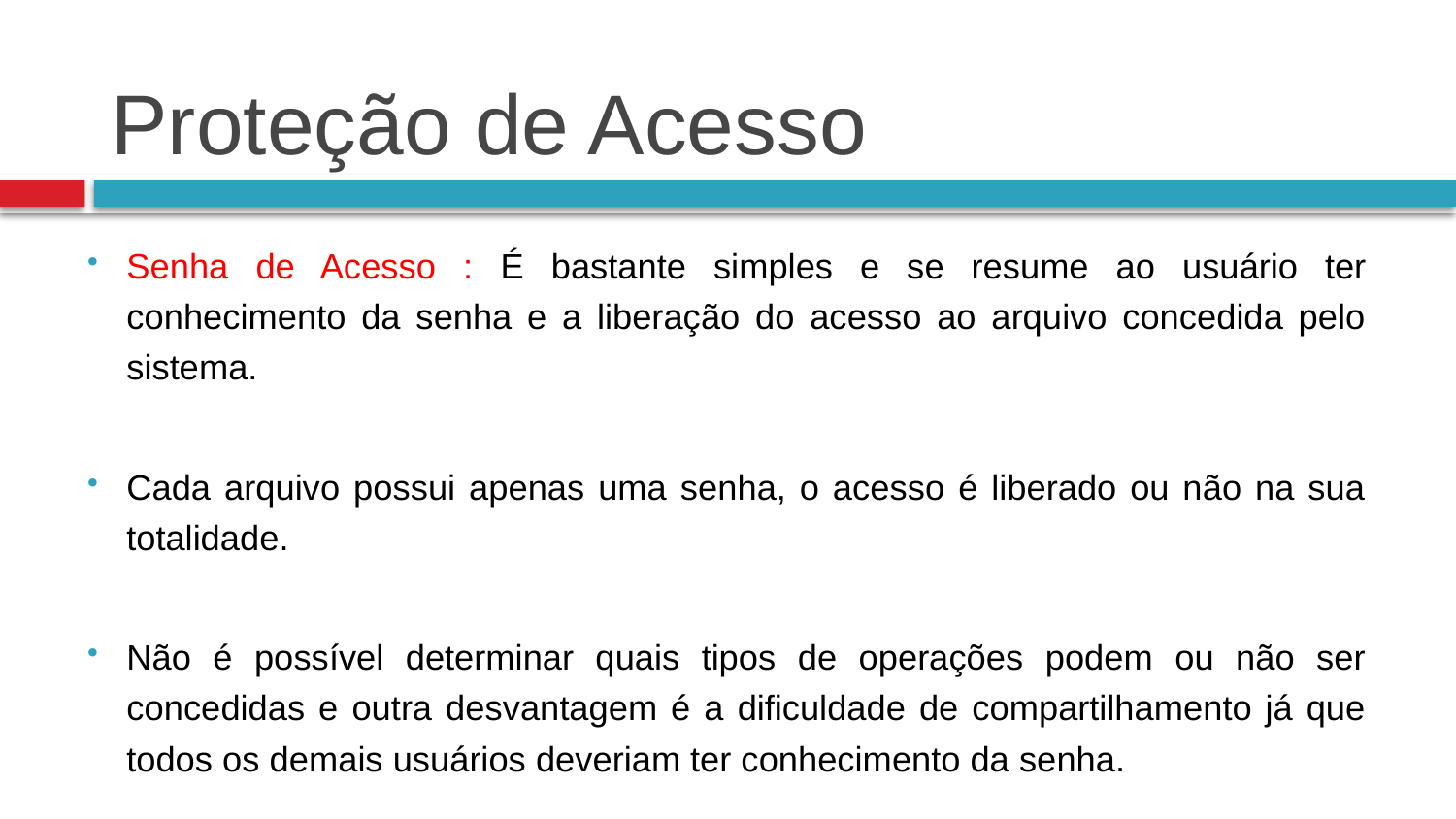

# Proteção de Acesso
Senha de Acesso : É bastante simples e se resume ao usuário ter conhecimento da senha e a liberação do acesso ao arquivo concedida pelo sistema.

Cada arquivo possui apenas uma senha, o acesso é liberado ou não na sua totalidade.

Não é possível determinar quais tipos de operações podem ou não ser concedidas e outra desvantagem é a dificuldade de compartilhamento já que todos os demais usuários deveriam ter conhecimento da senha.